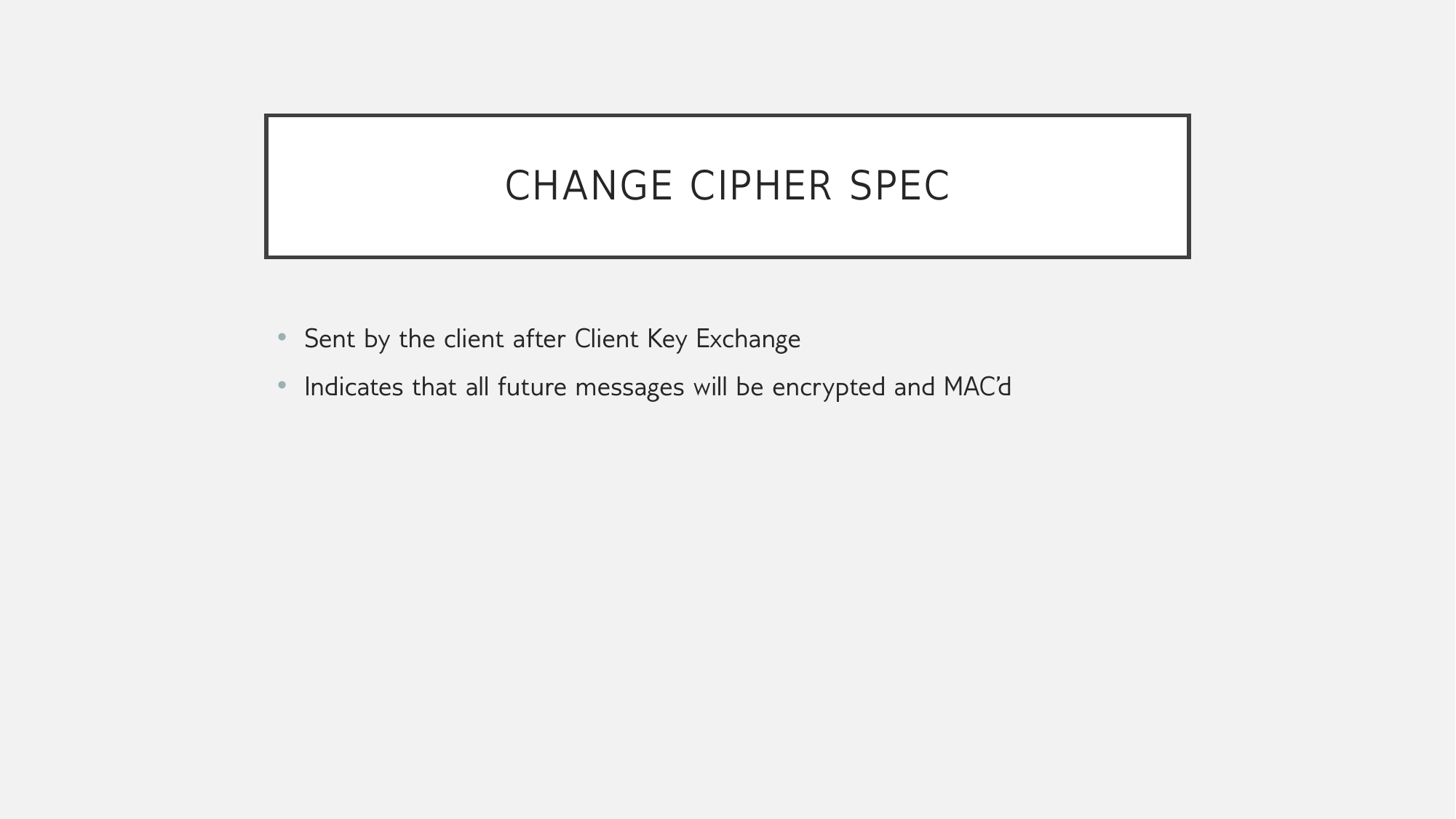

# Change Cipher Spec
Sent by the client after Client Key Exchange
Indicates that all future messages will be encrypted and MAC’d